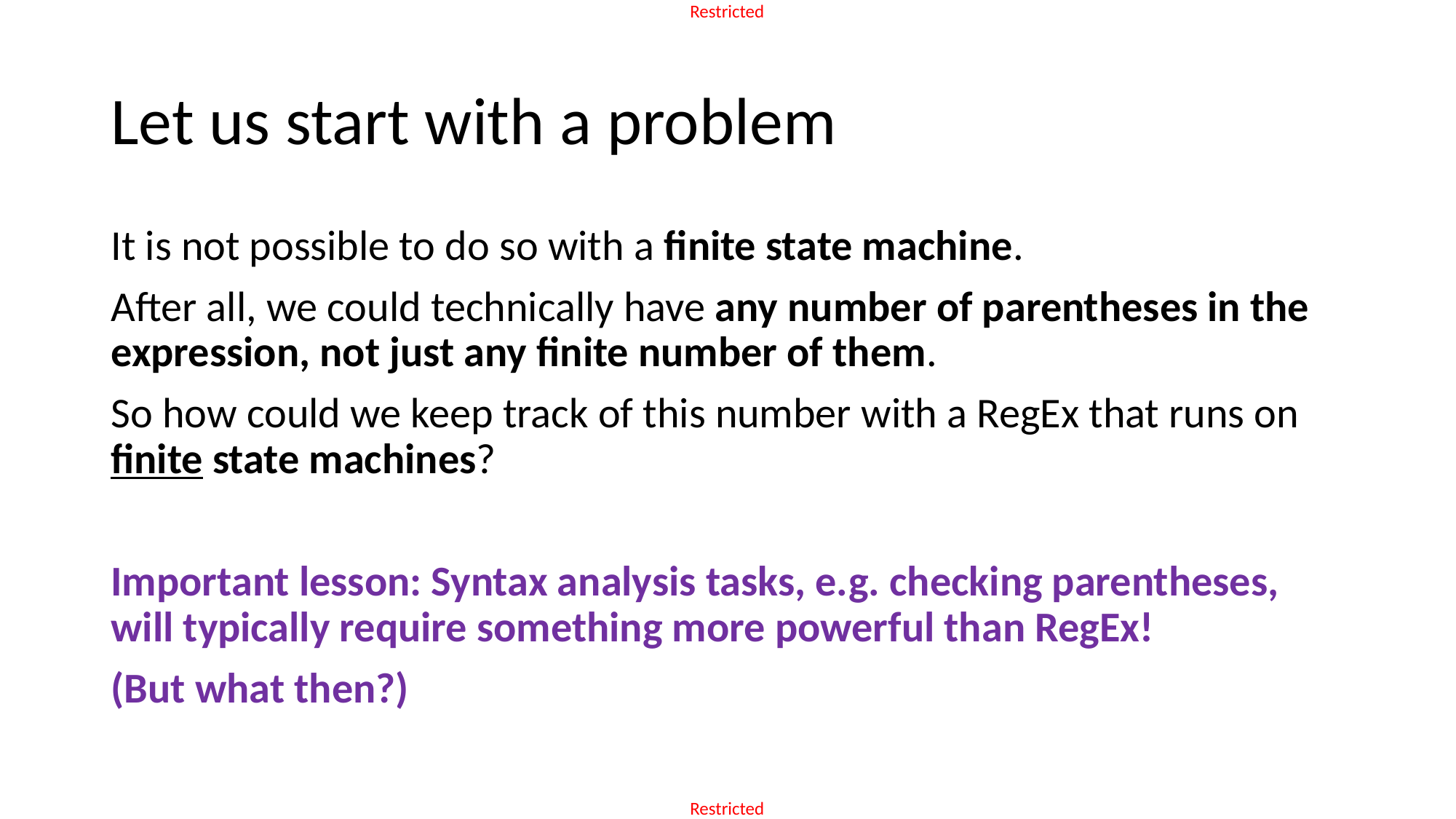

# Let us start with a problem
It is not possible to do so with a finite state machine.
After all, we could technically have any number of parentheses in the expression, not just any finite number of them.
So how could we keep track of this number with a RegEx that runs on finite state machines?

Important lesson: Syntax analysis tasks, e.g. checking parentheses, will typically require something more powerful than RegEx!
(But what then?)